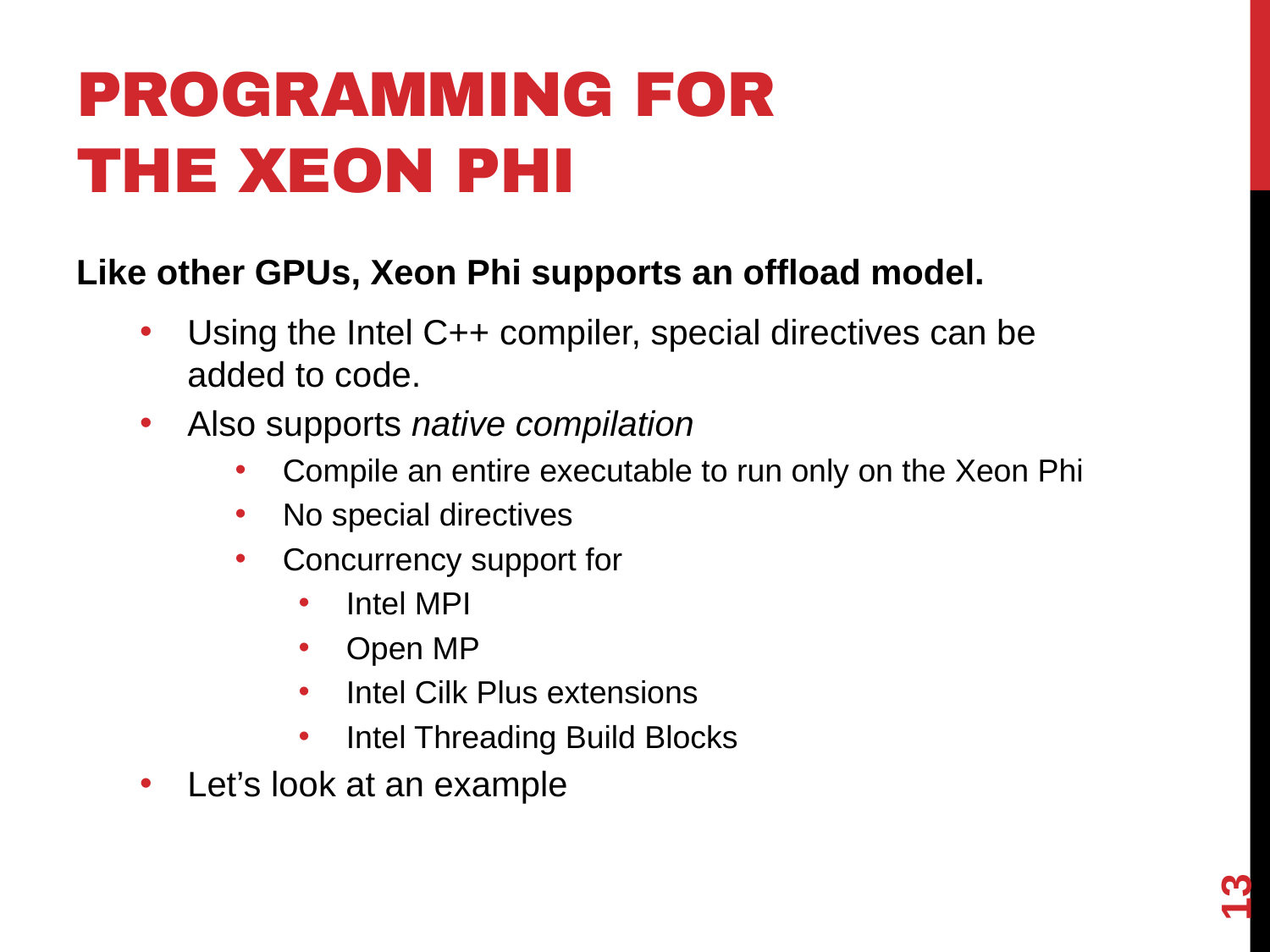

# Programming for the Xeon Phi
Like other GPUs, Xeon Phi supports an offload model.
Using the Intel C++ compiler, special directives can be added to code.
Also supports native compilation
Compile an entire executable to run only on the Xeon Phi
No special directives
Concurrency support for
Intel MPI
Open MP
Intel Cilk Plus extensions
Intel Threading Build Blocks
Let’s look at an example
13